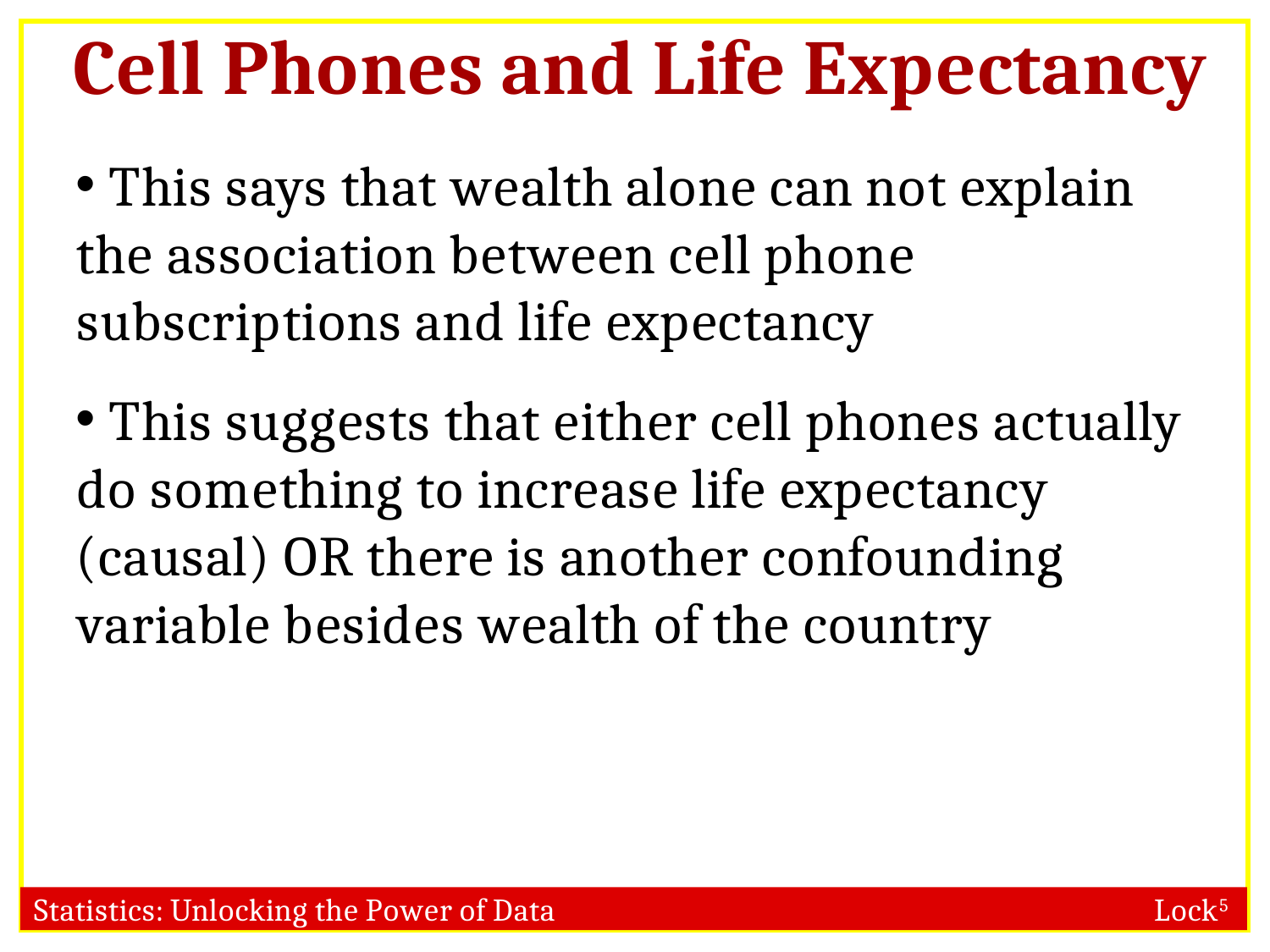

Cell Phones and Life Expectancy
 This says that wealth alone can not explain the association between cell phone subscriptions and life expectancy
 This suggests that either cell phones actually do something to increase life expectancy (causal) OR there is another confounding variable besides wealth of the country